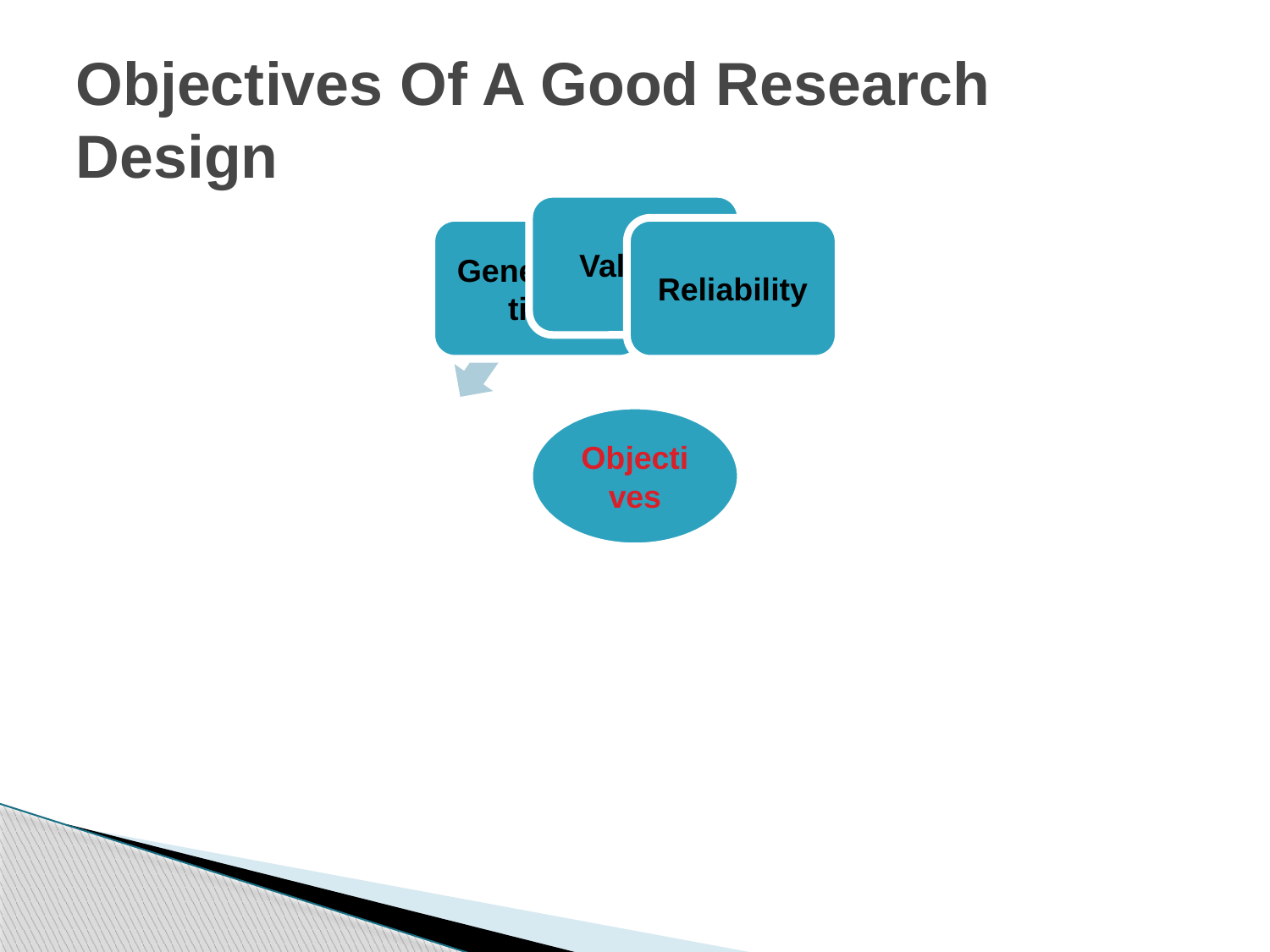

# Objectives Of A Good Research Design
Objectives
Validity
Reliability